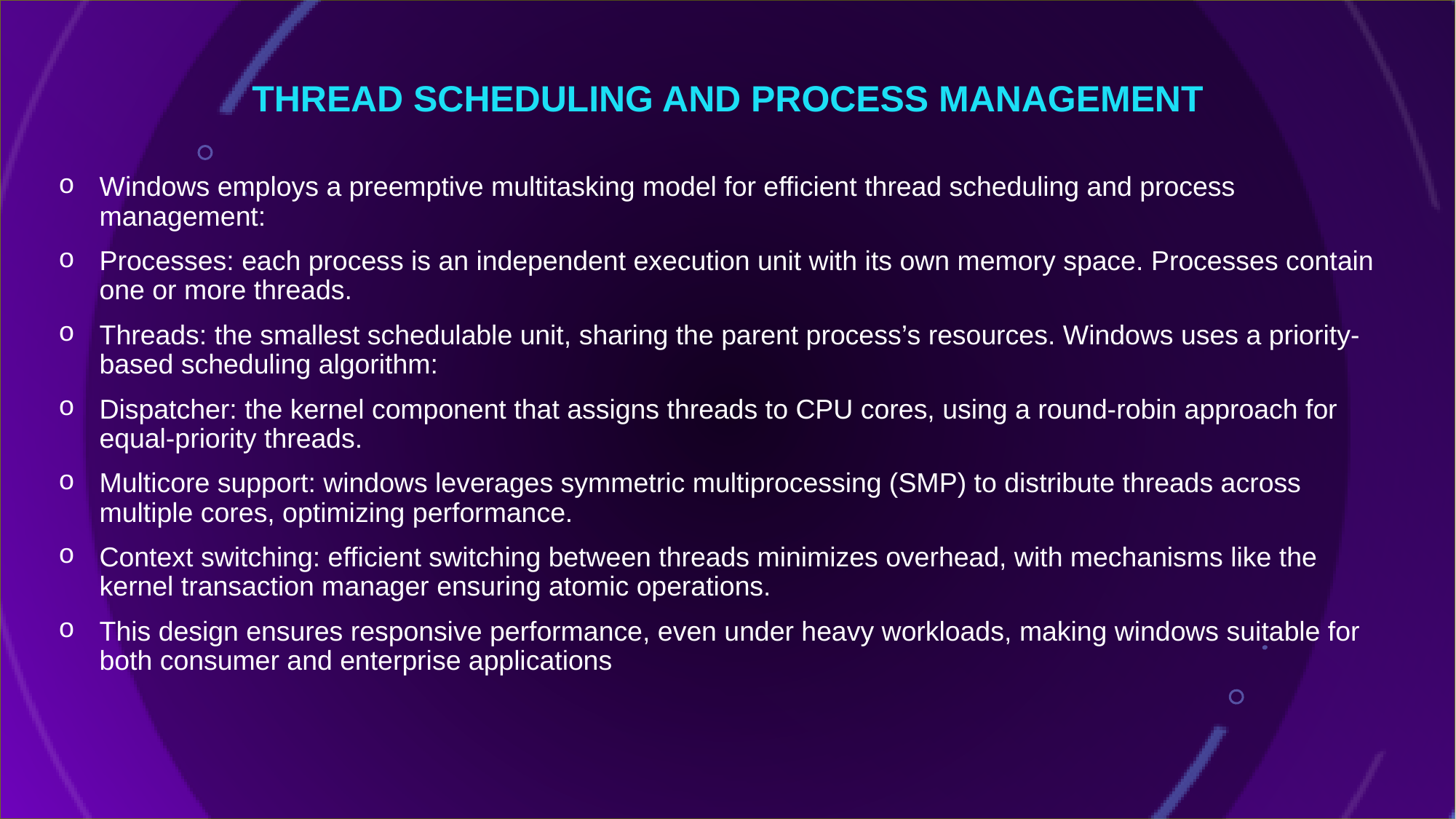

Thread Scheduling and Process Management

Windows employs a preemptive multitasking model for efficient thread scheduling and process management:
Processes: each process is an independent execution unit with its own memory space. Processes contain one or more threads.
Threads: the smallest schedulable unit, sharing the parent process’s resources. Windows uses a priority-based scheduling algorithm:
Dispatcher: the kernel component that assigns threads to CPU cores, using a round-robin approach for equal-priority threads.
Multicore support: windows leverages symmetric multiprocessing (SMP) to distribute threads across multiple cores, optimizing performance.
Context switching: efficient switching between threads minimizes overhead, with mechanisms like the kernel transaction manager ensuring atomic operations.
This design ensures responsive performance, even under heavy workloads, making windows suitable for both consumer and enterprise applications